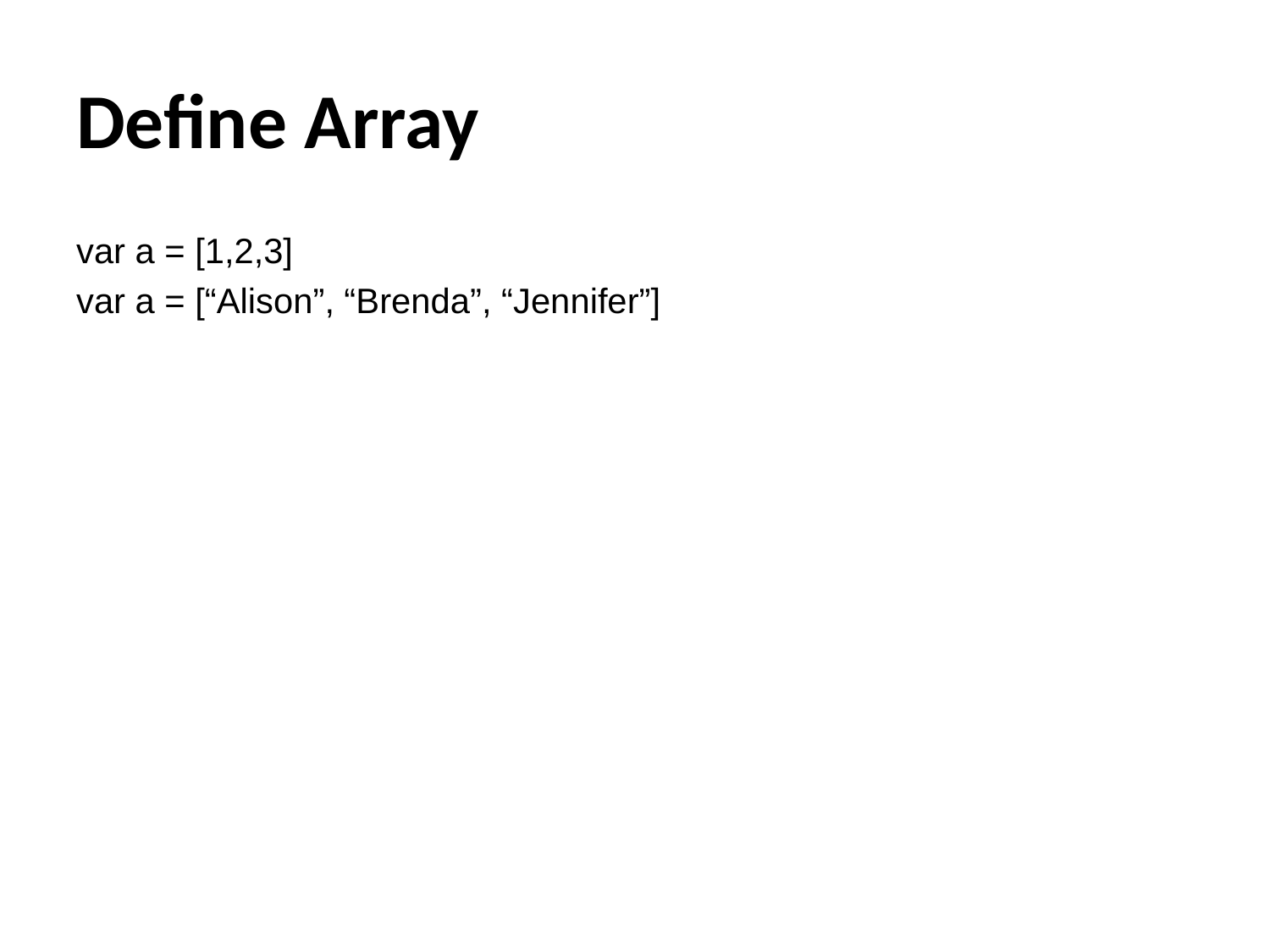

# Define Array
var a = [1,2,3]
var a = [“Alison”, “Brenda”, “Jennifer”]